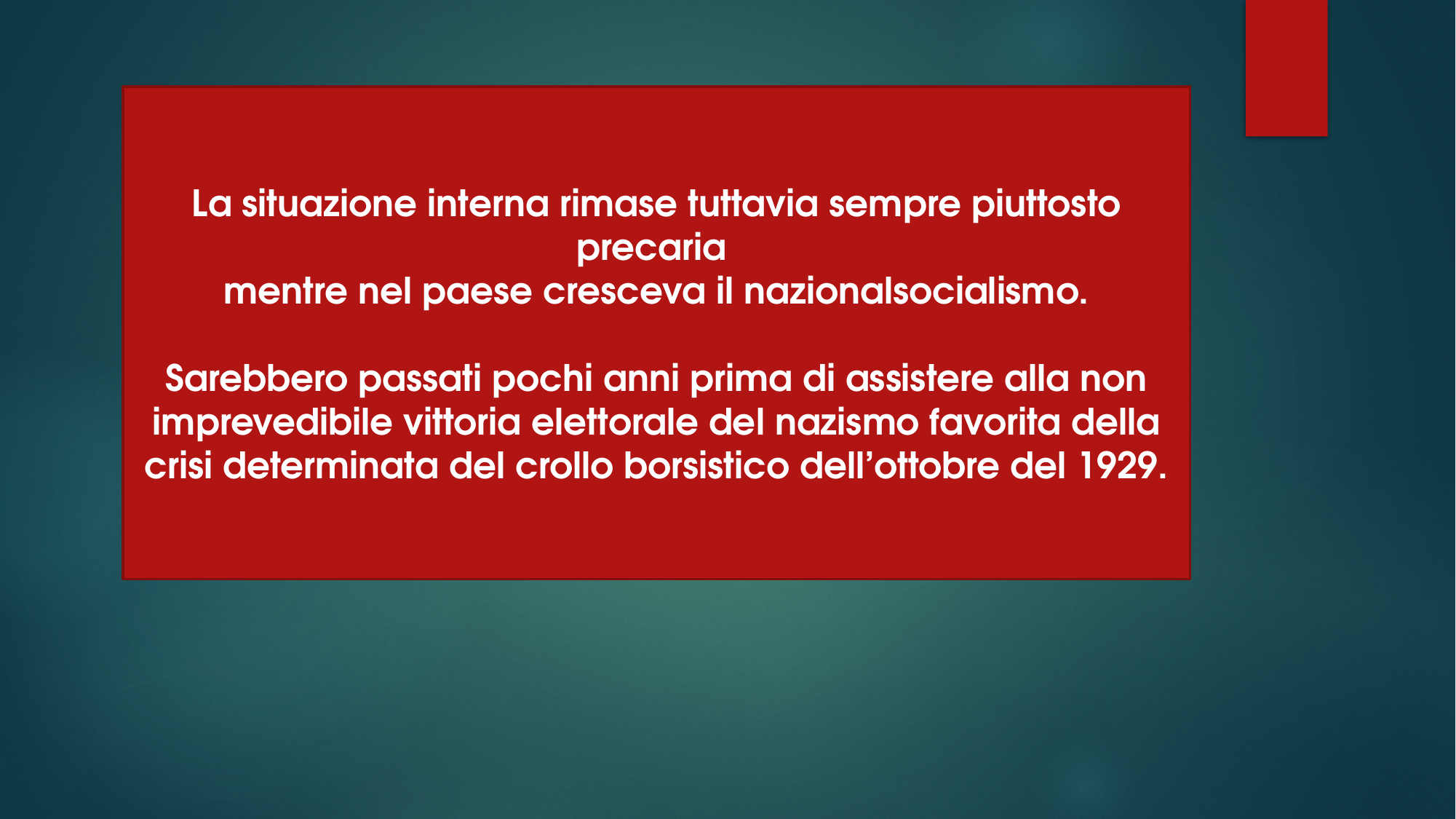

La situazione interna rimase tuttavia sempre piuttosto precaria
mentre nel paese cresceva il nazionalsocialismo.

Sarebbero passati pochi anni prima di assistere alla non imprevedibile vittoria elettorale del nazismo favorita della crisi determinata del crollo borsistico dell’ottobre del 1929.